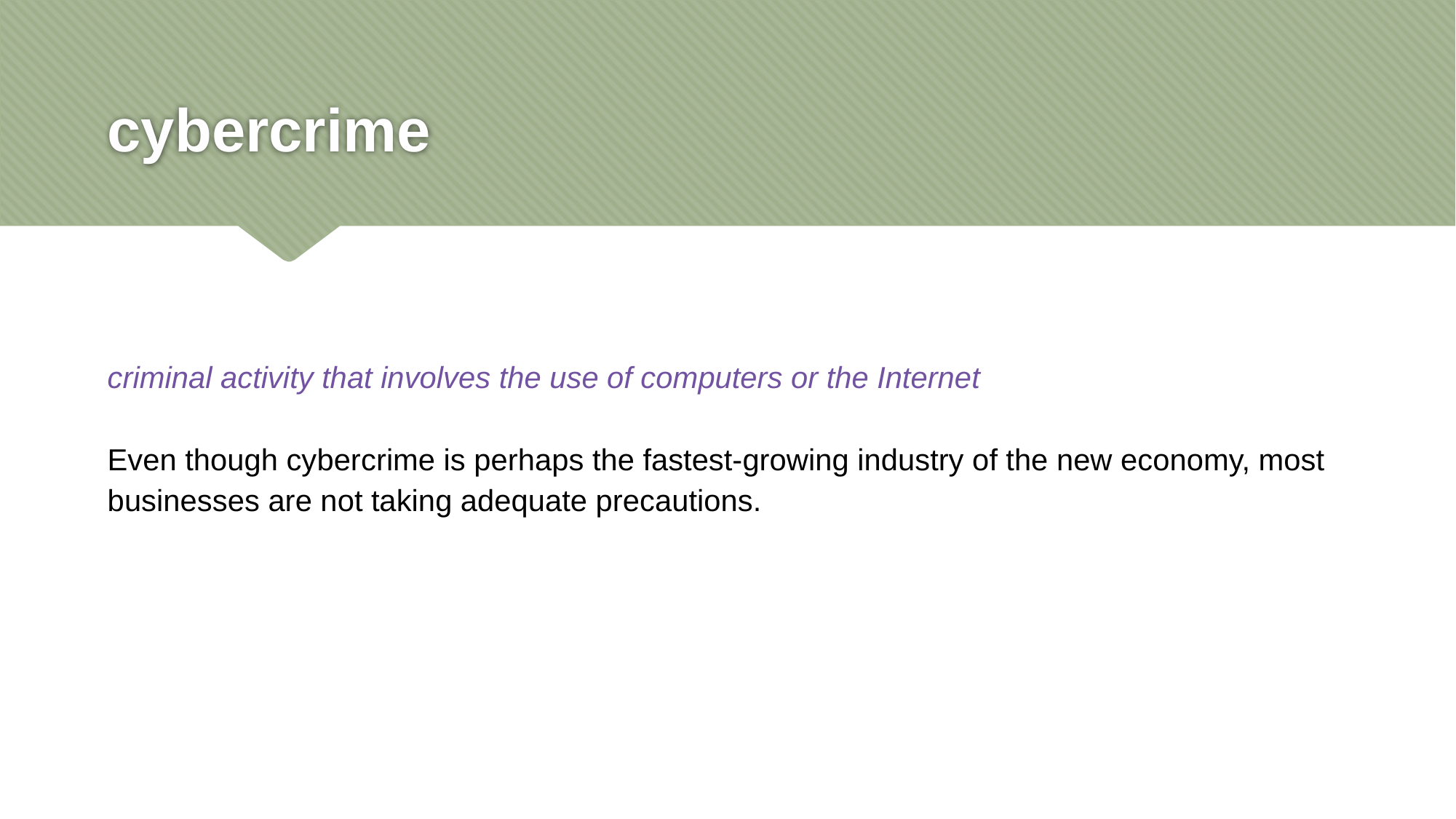

# cybercrime
criminal activity that involves the use of computers or the Internet

Even though cybercrime is perhaps the fastest-growing industry of the new economy, most businesses are not taking adequate precautions.